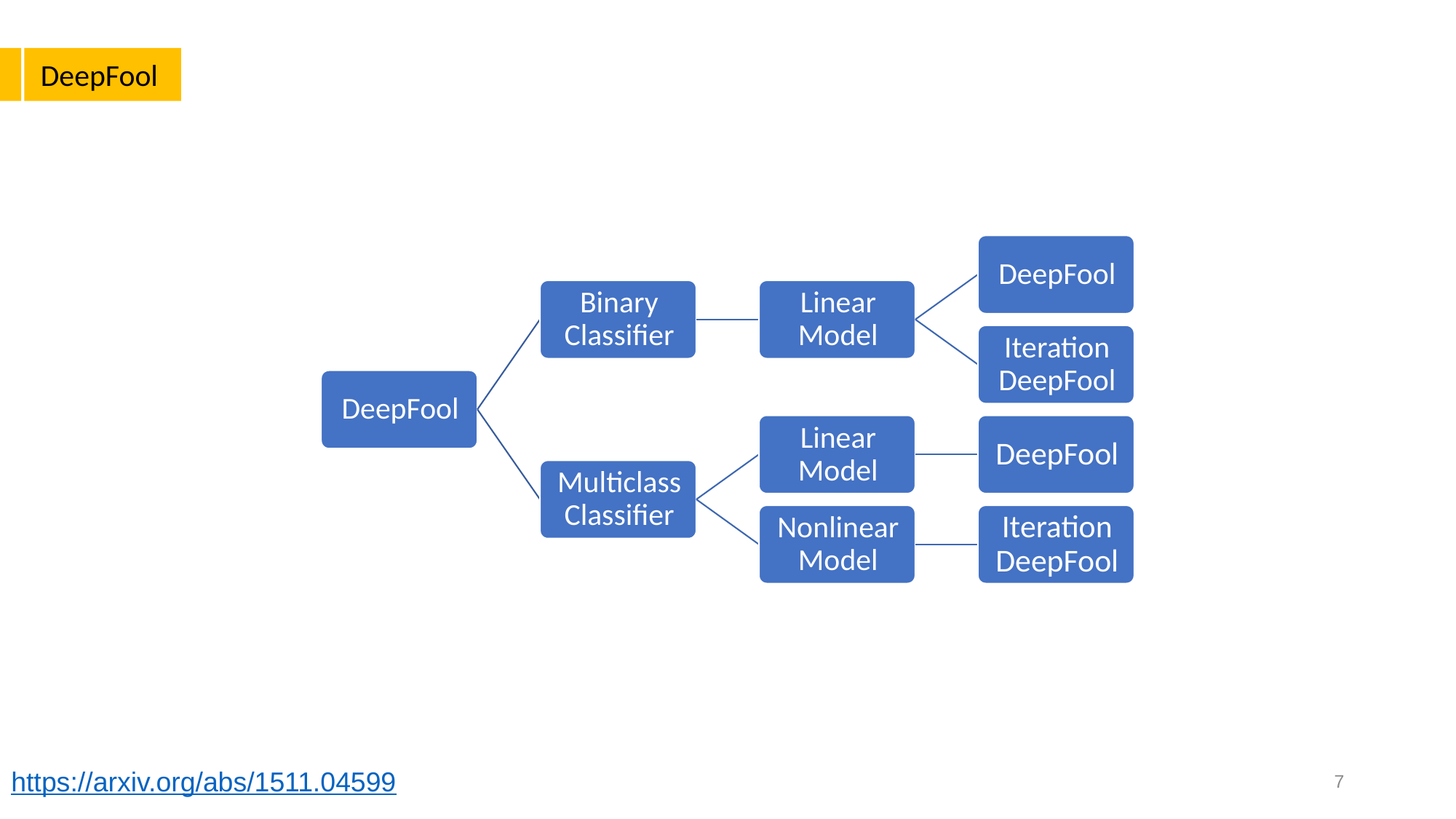

DeepFool
DeepFool

Binary Classifier

Linear Model

DeepFool

Iteration DeepFool

Multiclass Classifier

Linear Model

DeepFool

Nonlinear Model

Iteration DeepFool
https://arxiv.org/abs/1511.04599
7